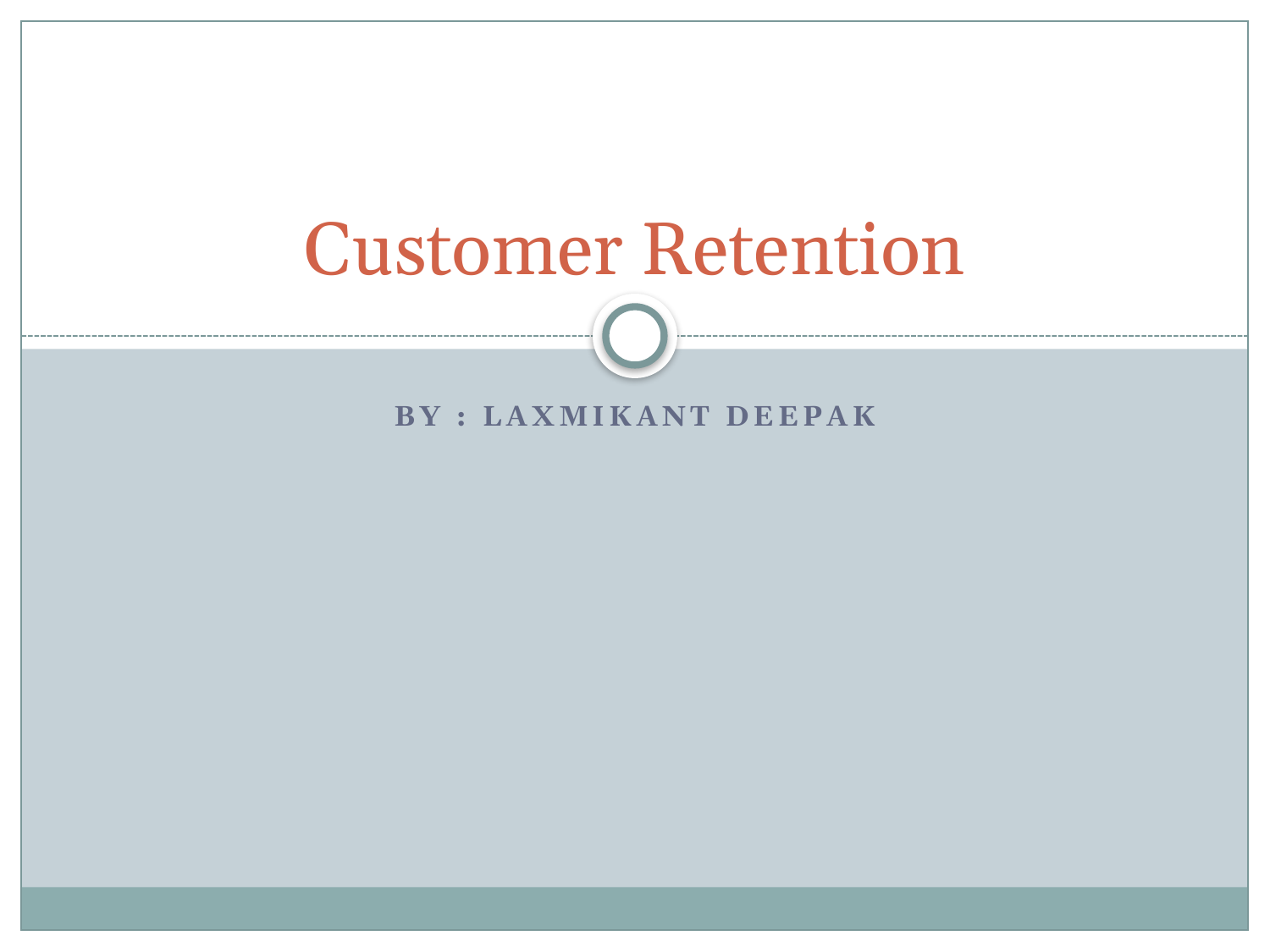

# Customer Retention
By : Laxmikant deepak